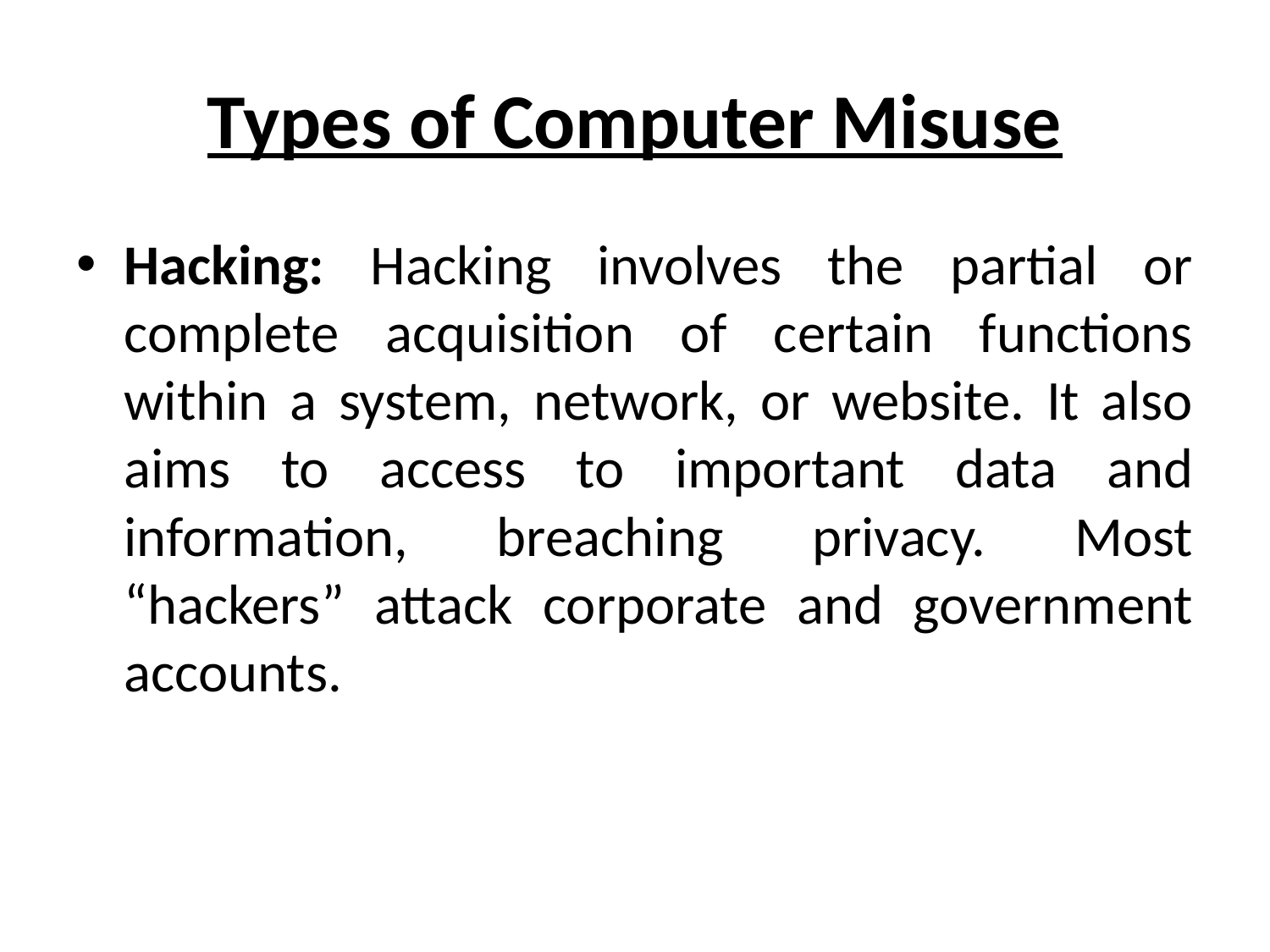

# Types of Computer Misuse
Hacking: Hacking involves the partial or complete acquisition of certain functions within a system, network, or website. It also aims to access to important data and information, breaching privacy. Most “hackers” attack corporate and government accounts.